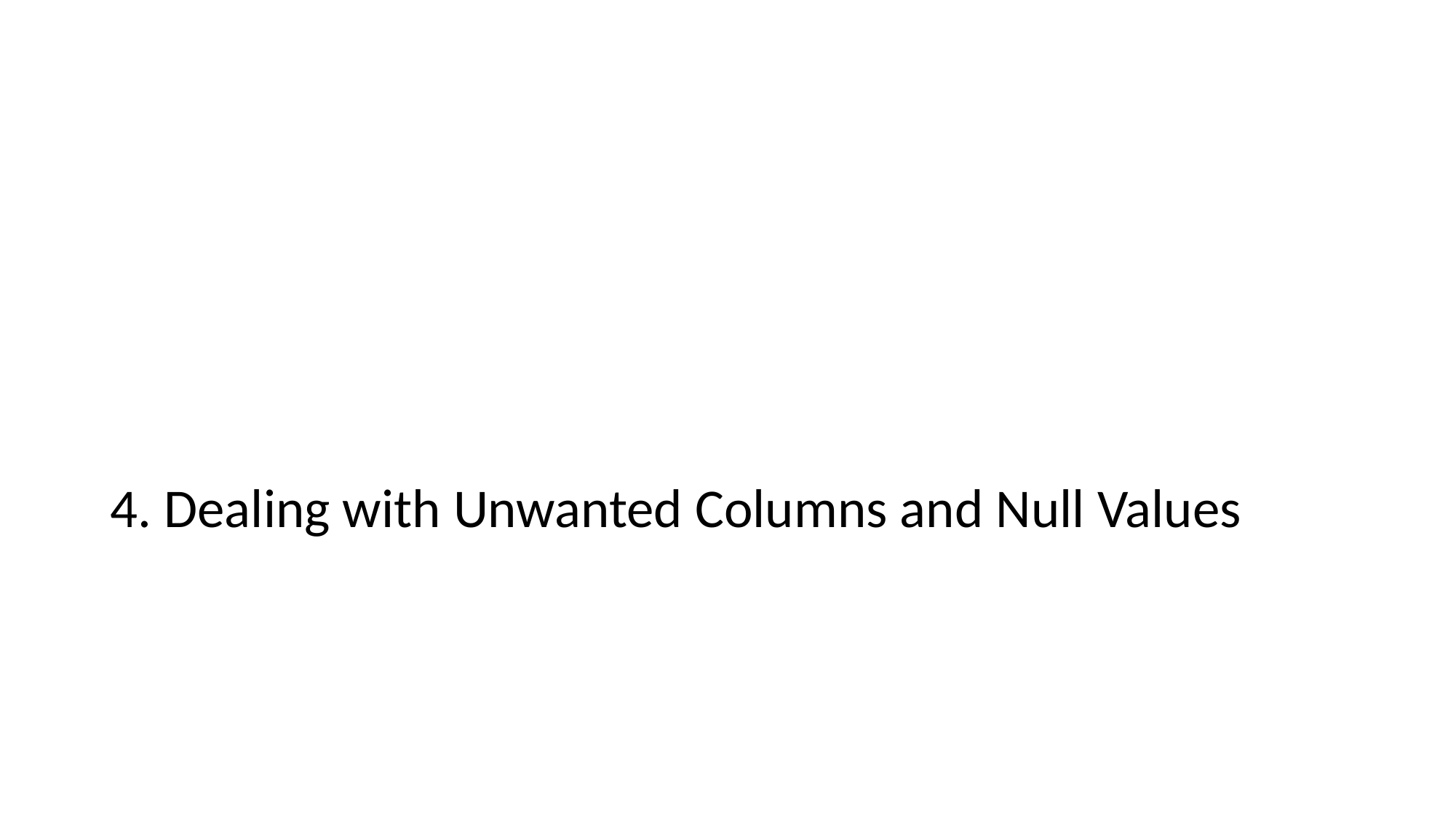

# 4. Dealing with Unwanted Columns and Null Values